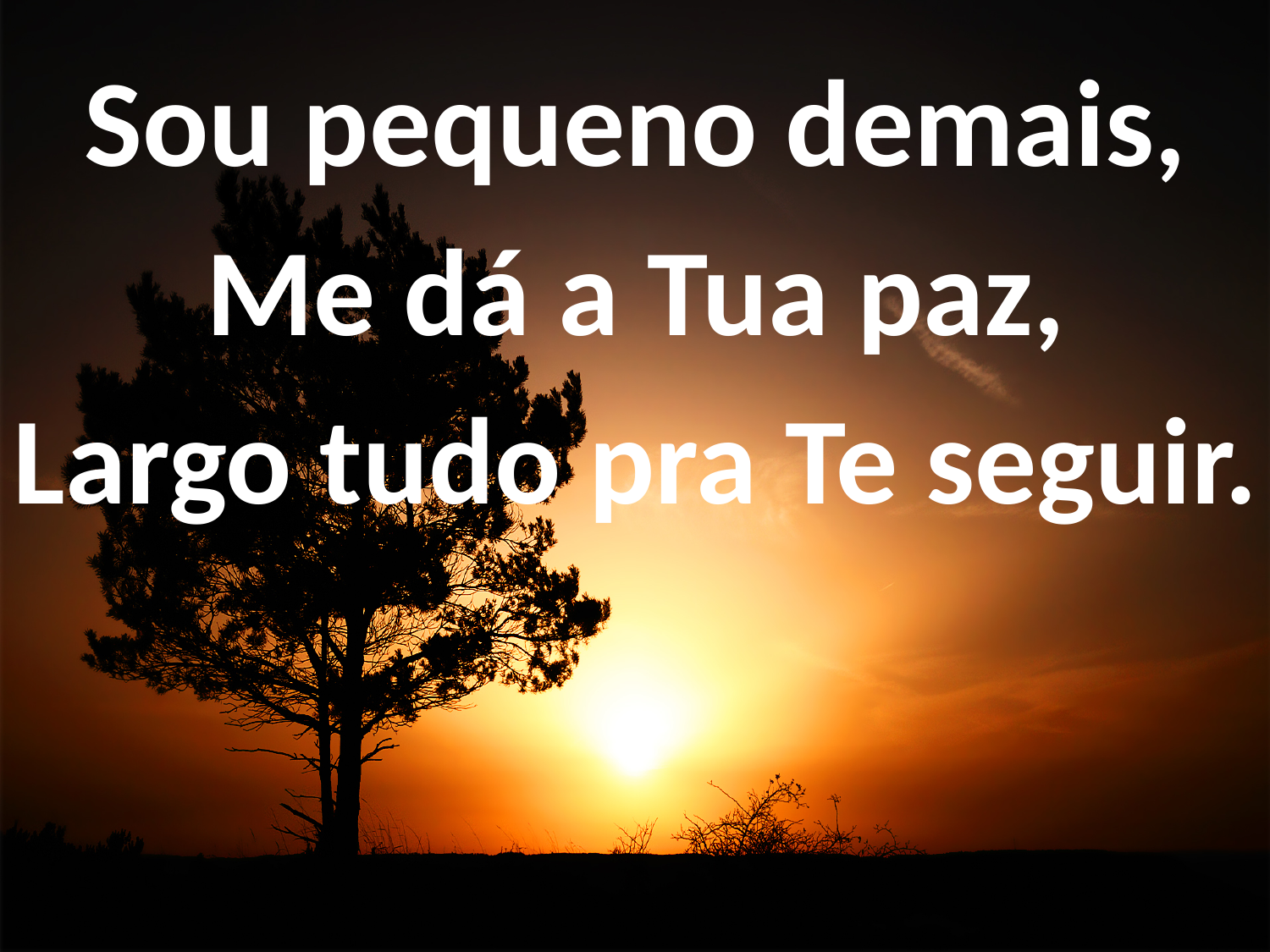

Sou pequeno demais,
Me dá a Tua paz,
Largo tudo pra Te seguir.